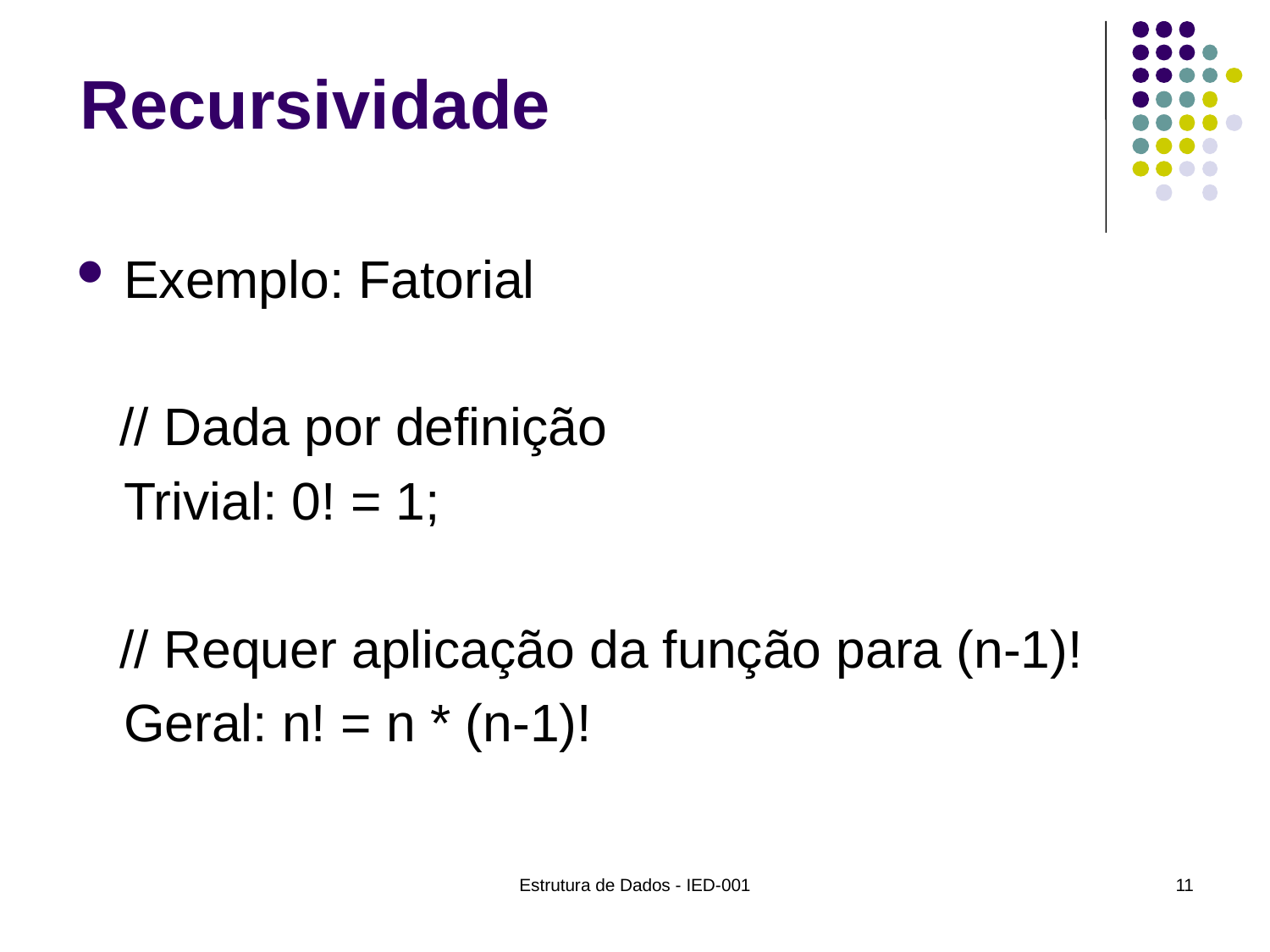

# Recursividade
Exemplo: Fatorial

   // Dada por definição
	Trivial: 0! = 1;

   // Requer aplicação da função para (n-1)!
	Geral: n! = n * (n-1)!
Estrutura de Dados - IED-001
11